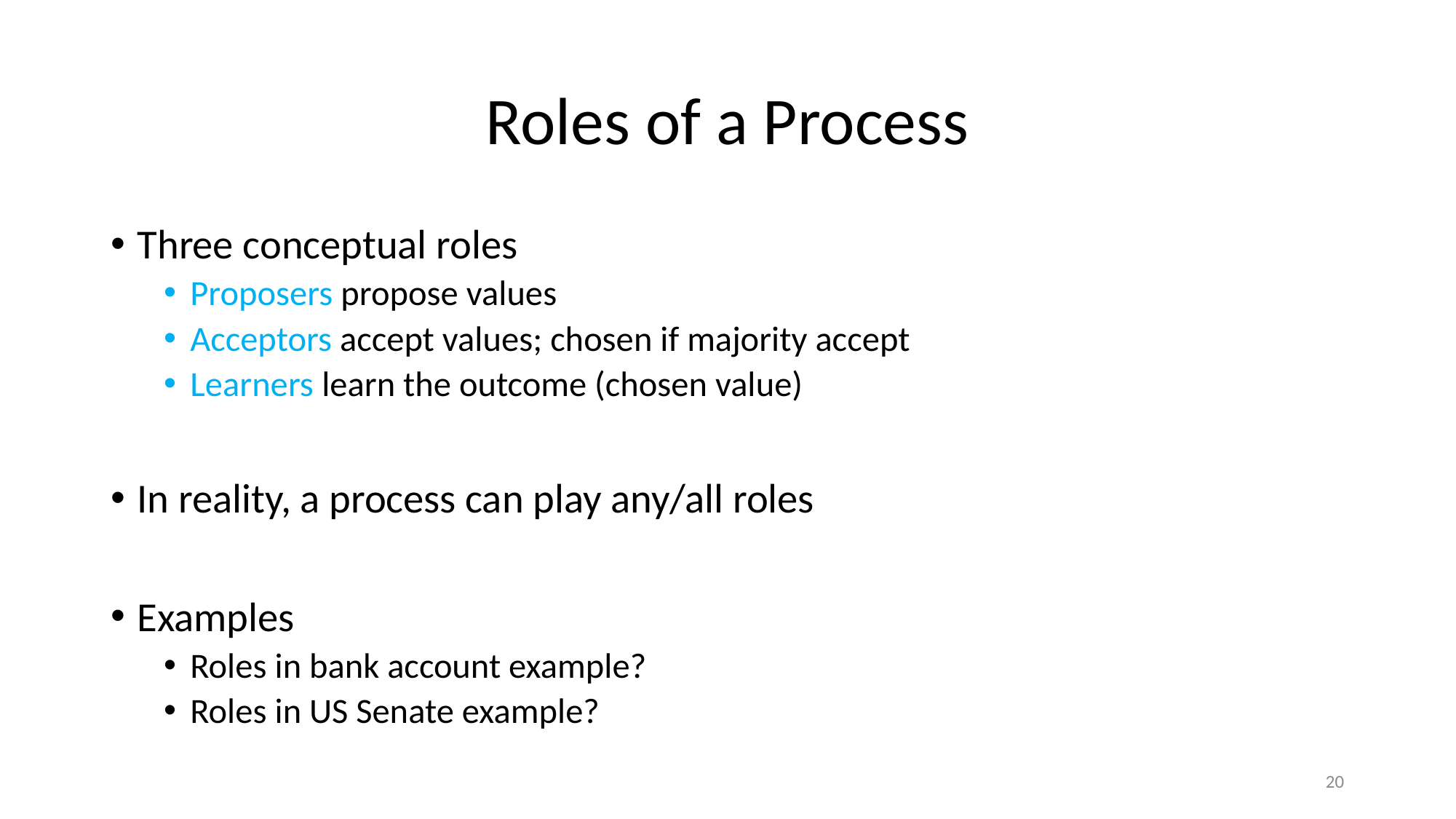

# Roles of a Process
Three conceptual roles
Proposers propose values
Acceptors accept values; chosen if majority accept
Learners learn the outcome (chosen value)

In reality, a process can play any/all roles

Examples
Roles in bank account example?
Roles in US Senate example?
20